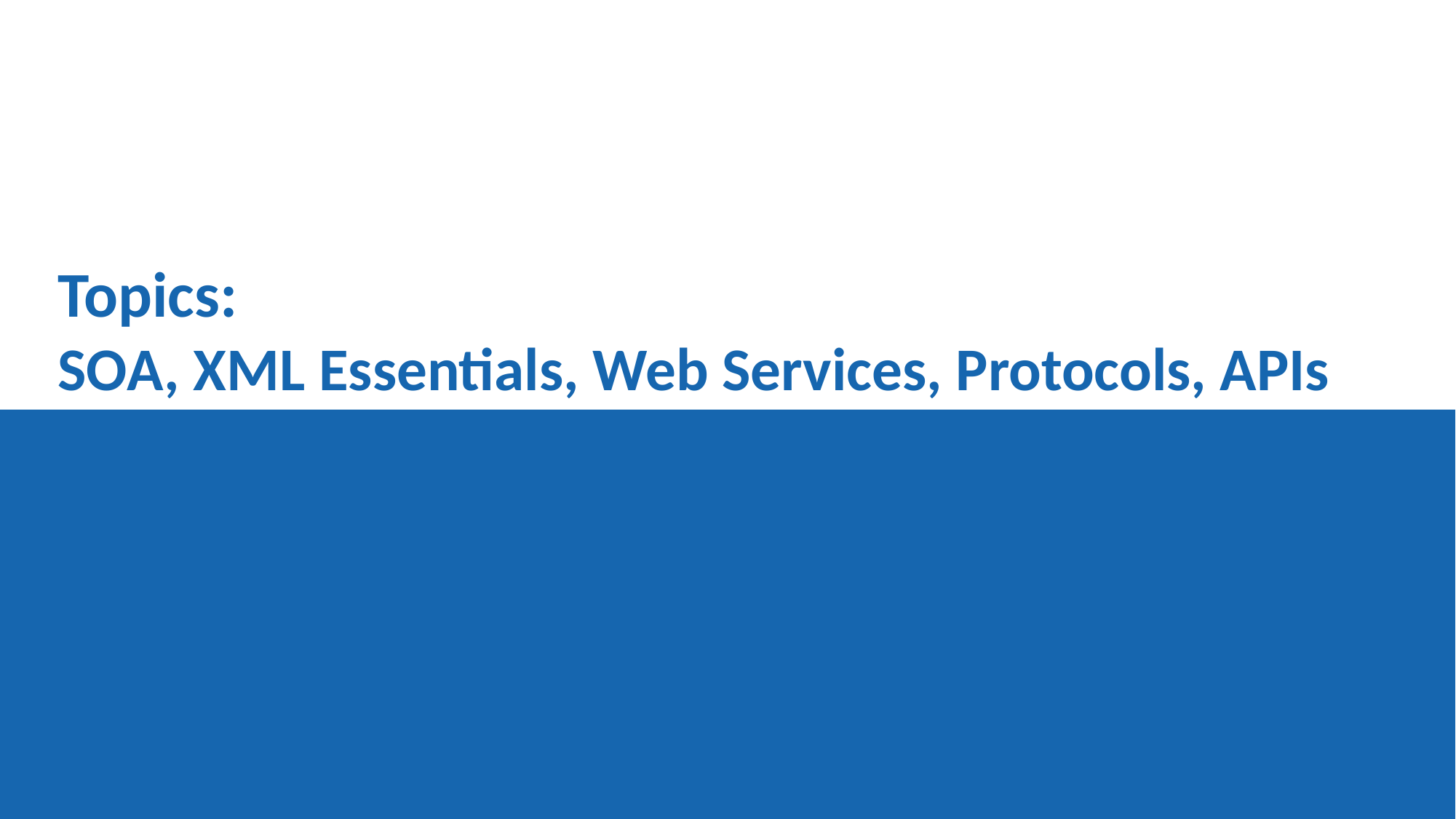

# Topics: SOA, XML Essentials, Web Services, Protocols, APIs